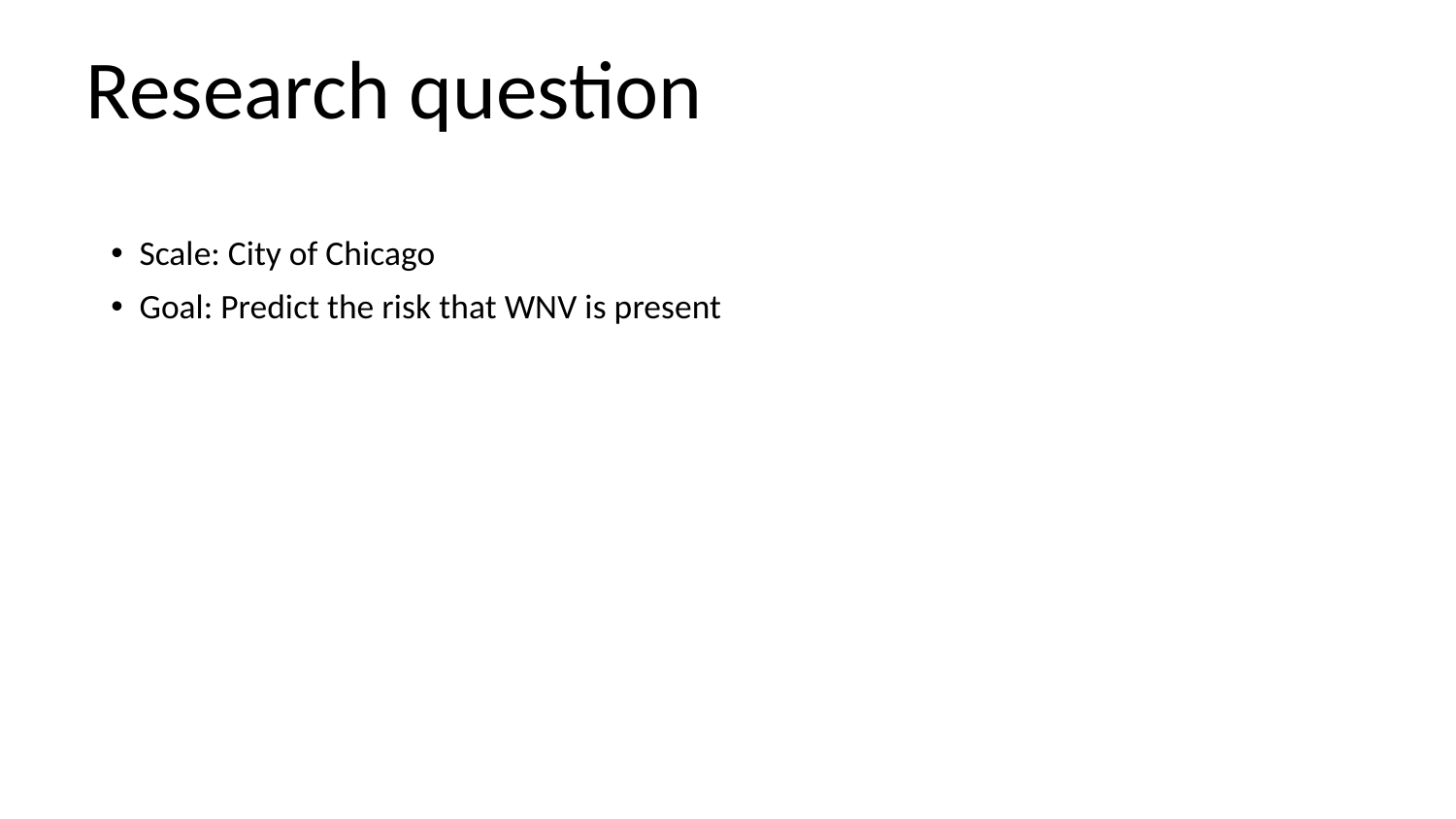

# Research question
Scale: City of Chicago
Goal: Predict the risk that WNV is present